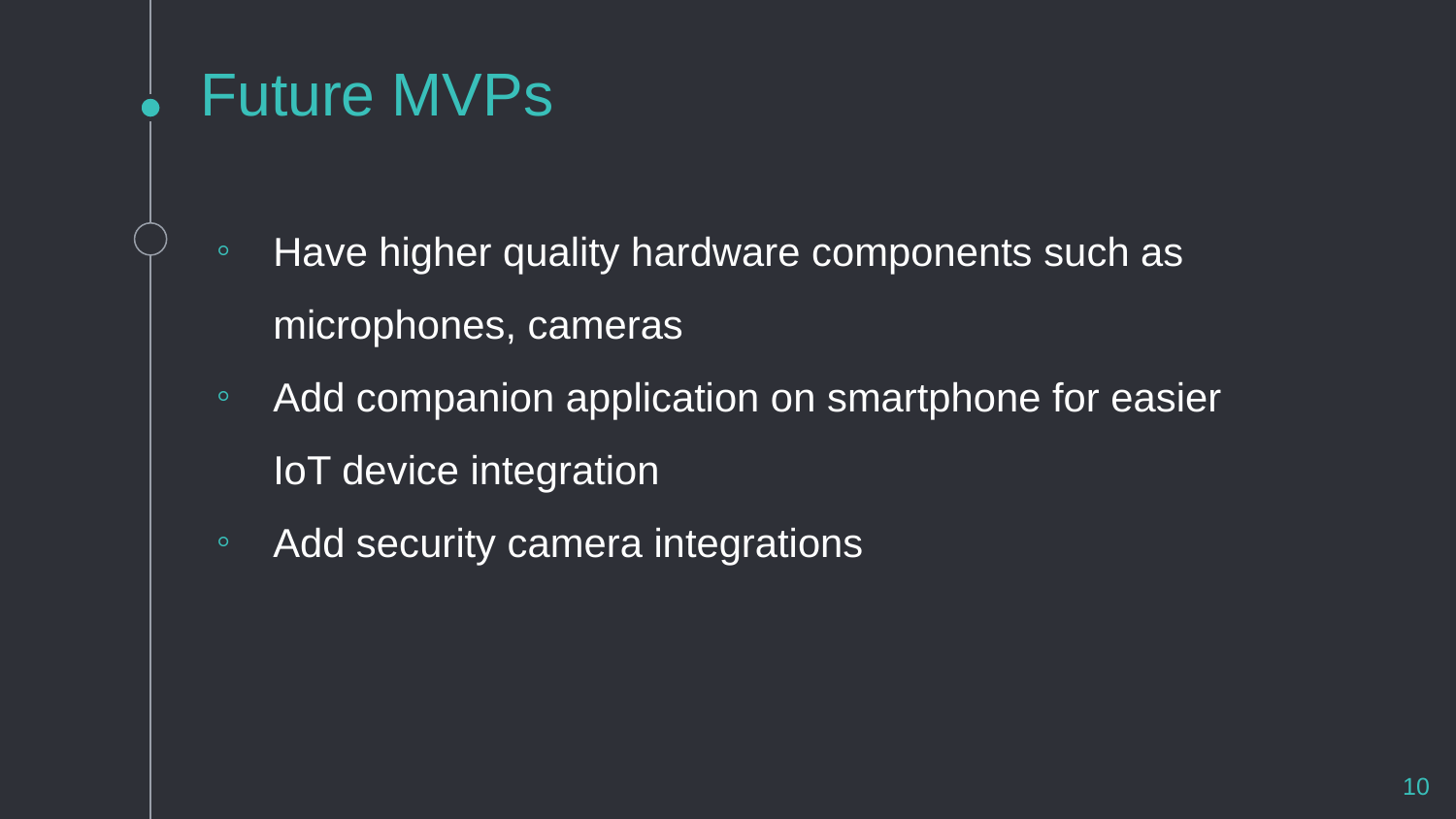

# Future MVPs
Have higher quality hardware components such as microphones, cameras
Add companion application on smartphone for easier IoT device integration
Add security camera integrations
10